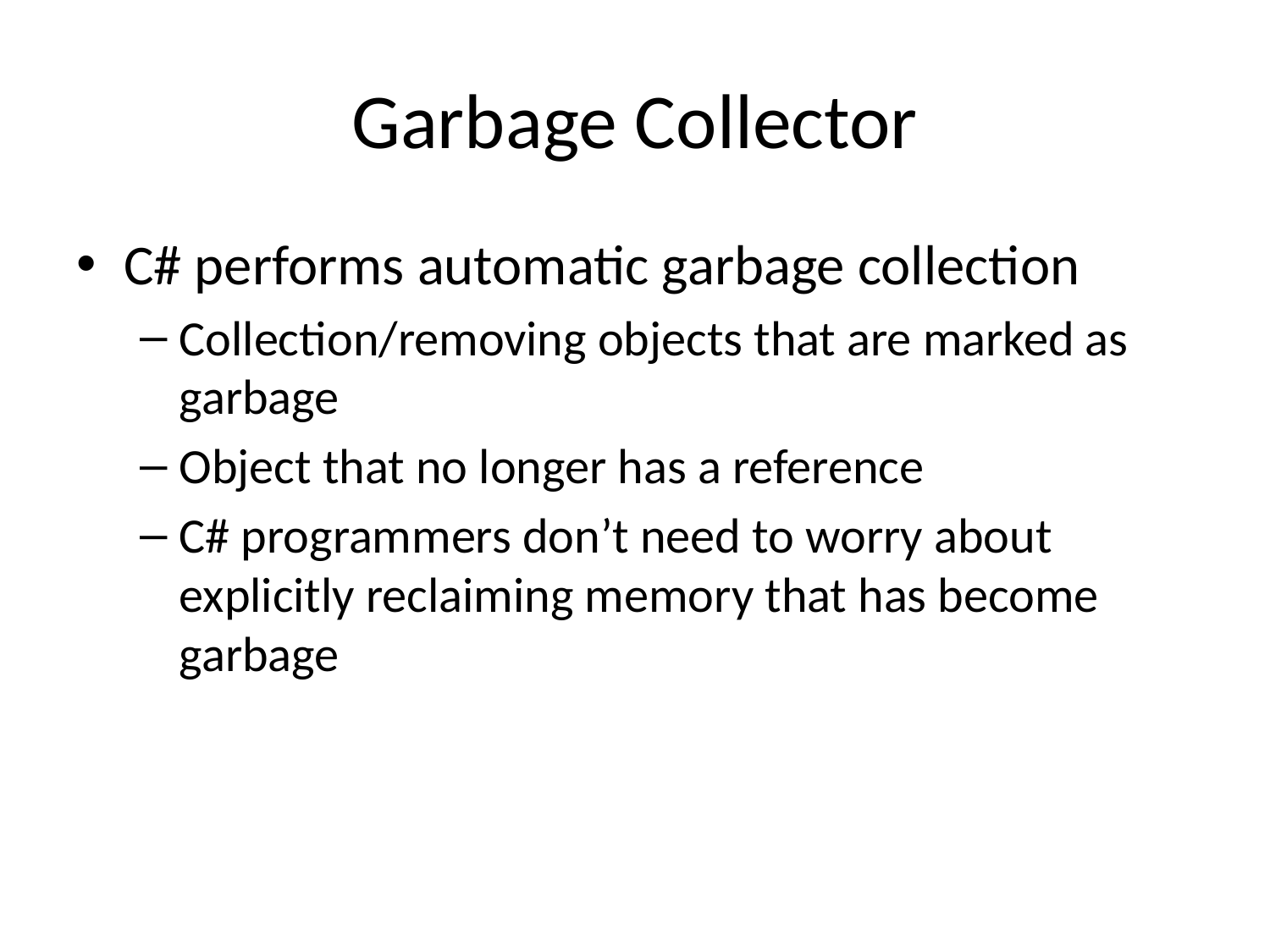

# Garbage Collector
C# performs automatic garbage collection
Collection/removing objects that are marked as garbage
Object that no longer has a reference
C# programmers don’t need to worry about explicitly reclaiming memory that has become garbage